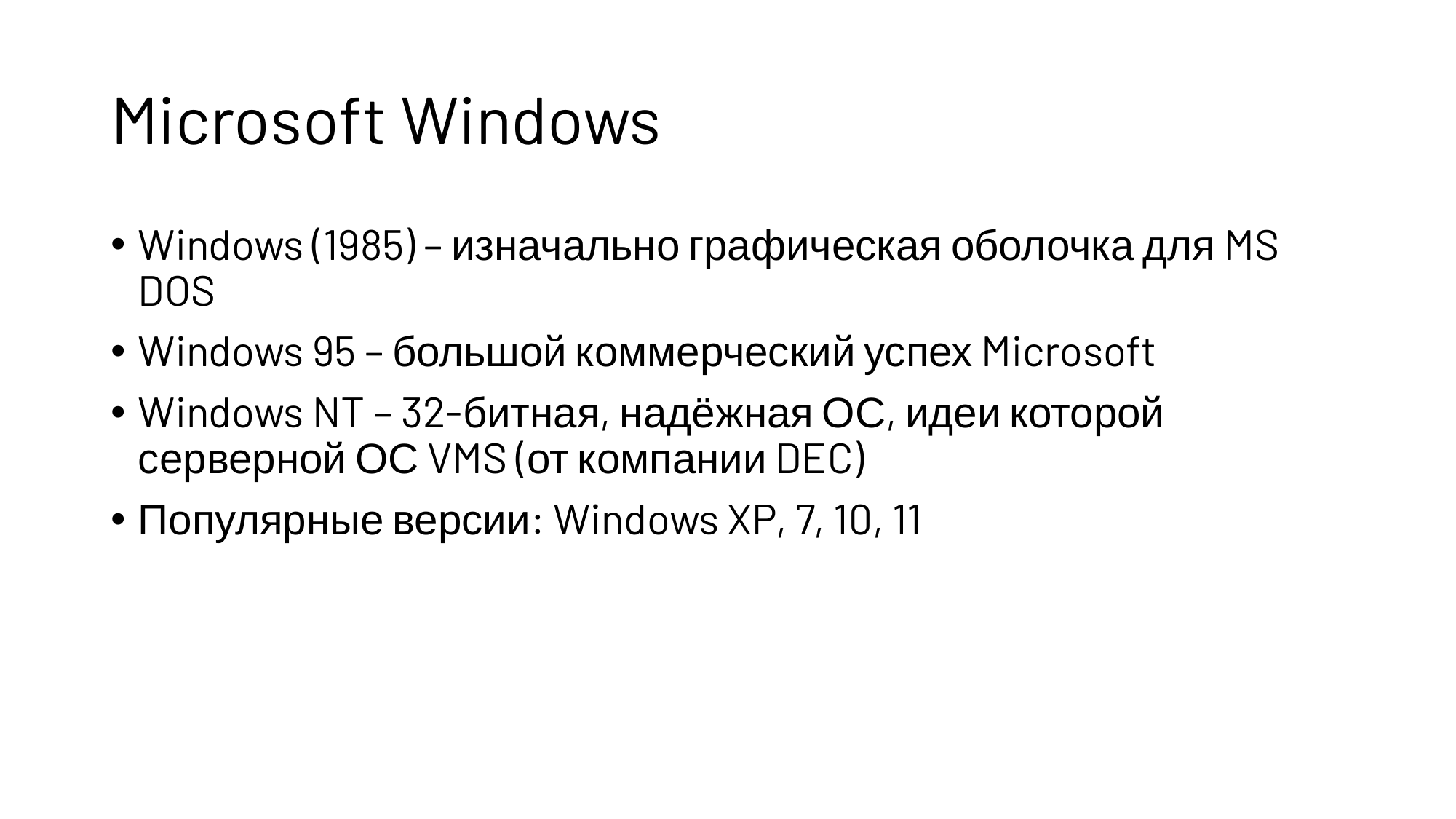

# Microsoft Windows
Windows (1985) – изначально графическая оболочка для MS DOS
Windows 95 – большой коммерческий успех Microsoft
Windows NT – 32-битная, надёжная ОС, идеи которой серверной ОС VMS (от компании DEC)
Популярные версии: Windows XP, 7, 10, 11